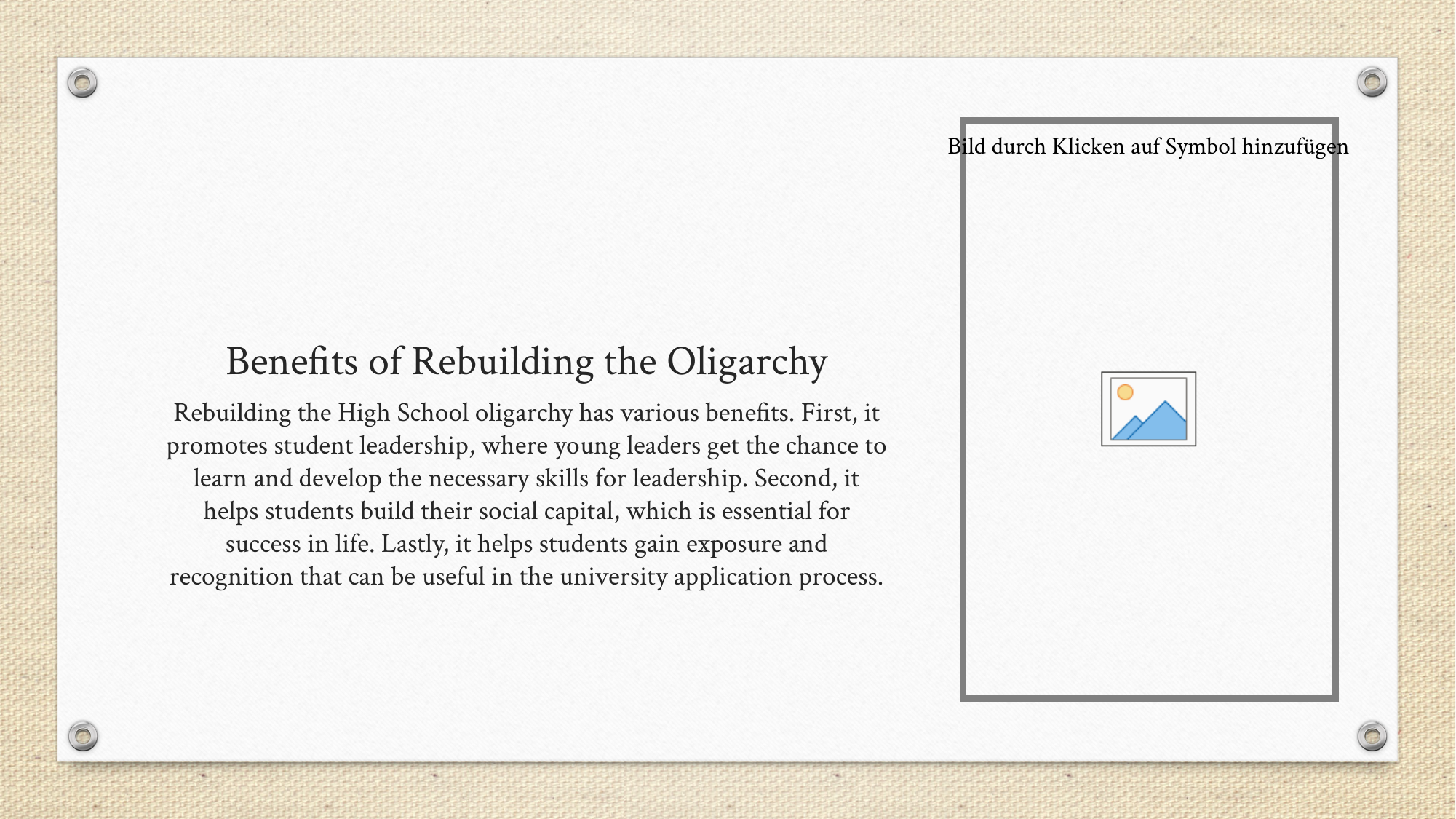

# Benefits of Rebuilding the Oligarchy
Rebuilding the High School oligarchy has various benefits. First, it promotes student leadership, where young leaders get the chance to learn and develop the necessary skills for leadership. Second, it helps students build their social capital, which is essential for success in life. Lastly, it helps students gain exposure and recognition that can be useful in the university application process.